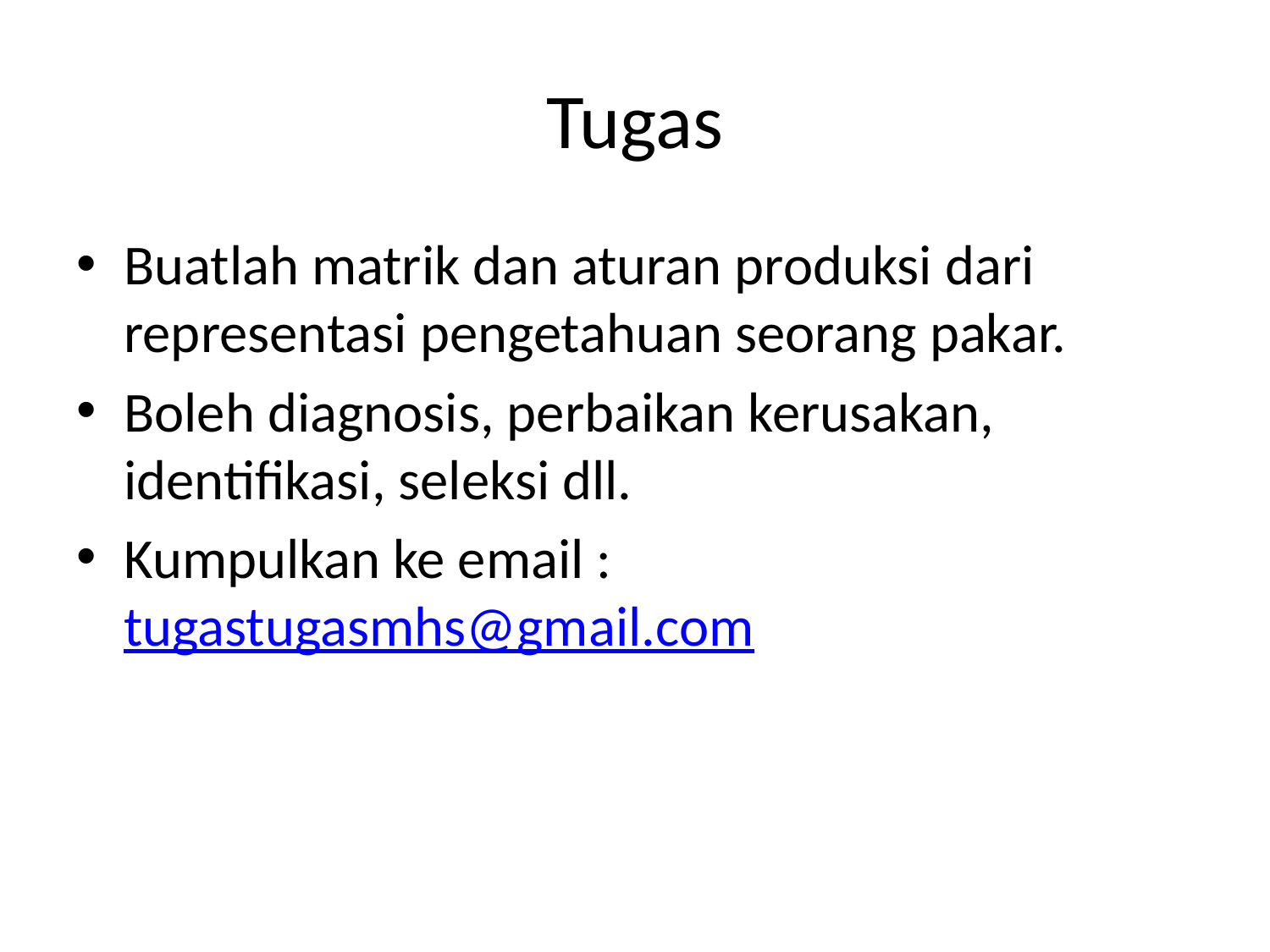

# Tugas
Buatlah matrik dan aturan produksi dari representasi pengetahuan seorang pakar.
Boleh diagnosis, perbaikan kerusakan, identifikasi, seleksi dll.
Kumpulkan ke email :          tugastugasmhs@gmail.com